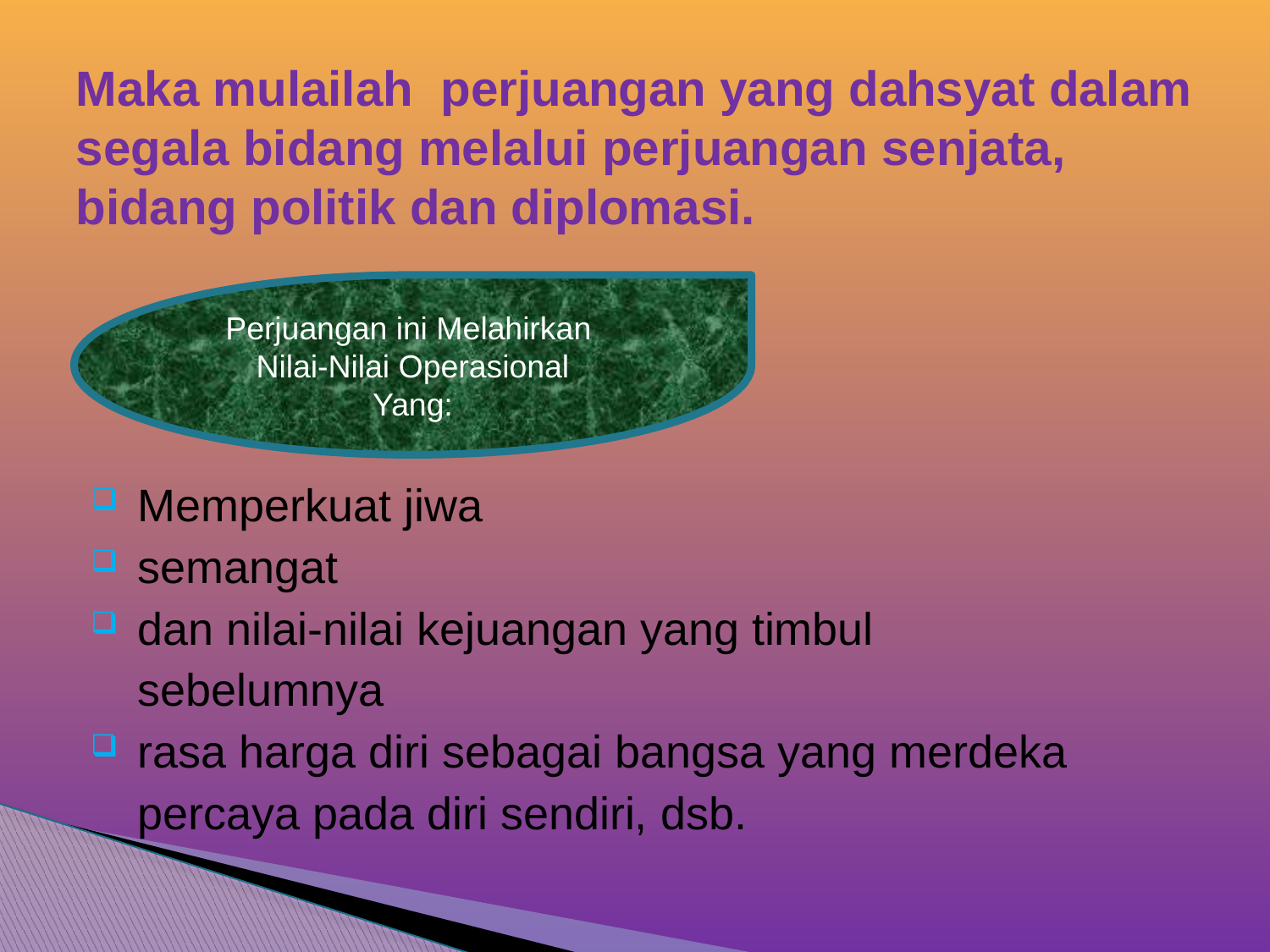

# Maka mulailah  perjuangan yang dahsyat dalam segala bidang melalui perjuangan senjata, bidang politik dan diplomasi.
Perjuangan ini Melahirkan
Nilai-Nilai Operasional
Yang:

 Memperkuat jiwa
 semangat
 dan nilai-nilai kejuangan yang timbul
 	 sebelumnya
 rasa harga diri sebagai bangsa yang merdeka
	 percaya pada diri sendiri, dsb.